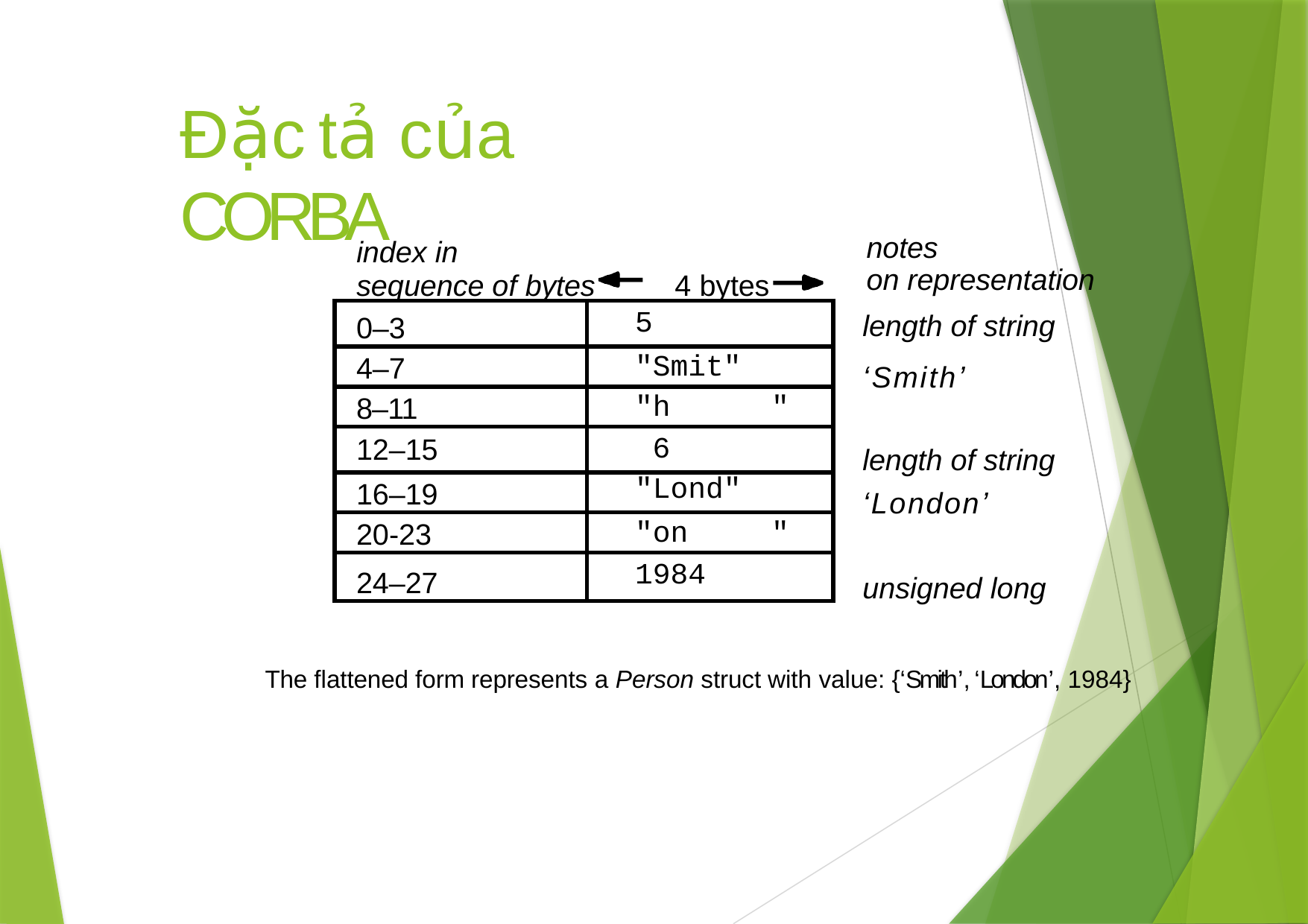

# Đặc tả của CORBA
notes
on representation
length of string
‘Smith’
index in
sequence of bytes
4 bytes

| 0–3 | 5 |
| --- | --- |
| 4–7 | "Smit" |
| 8–11 | "h " |
| 12–15 | 6 |
| 16–19 | "Lond" |
| 20-23 | "on " |
| 24–27 | 1984 |
length of string
‘London’

unsigned long

The flattened form represents a Person struct with value: {‘Smith’, ‘London’, 1984}